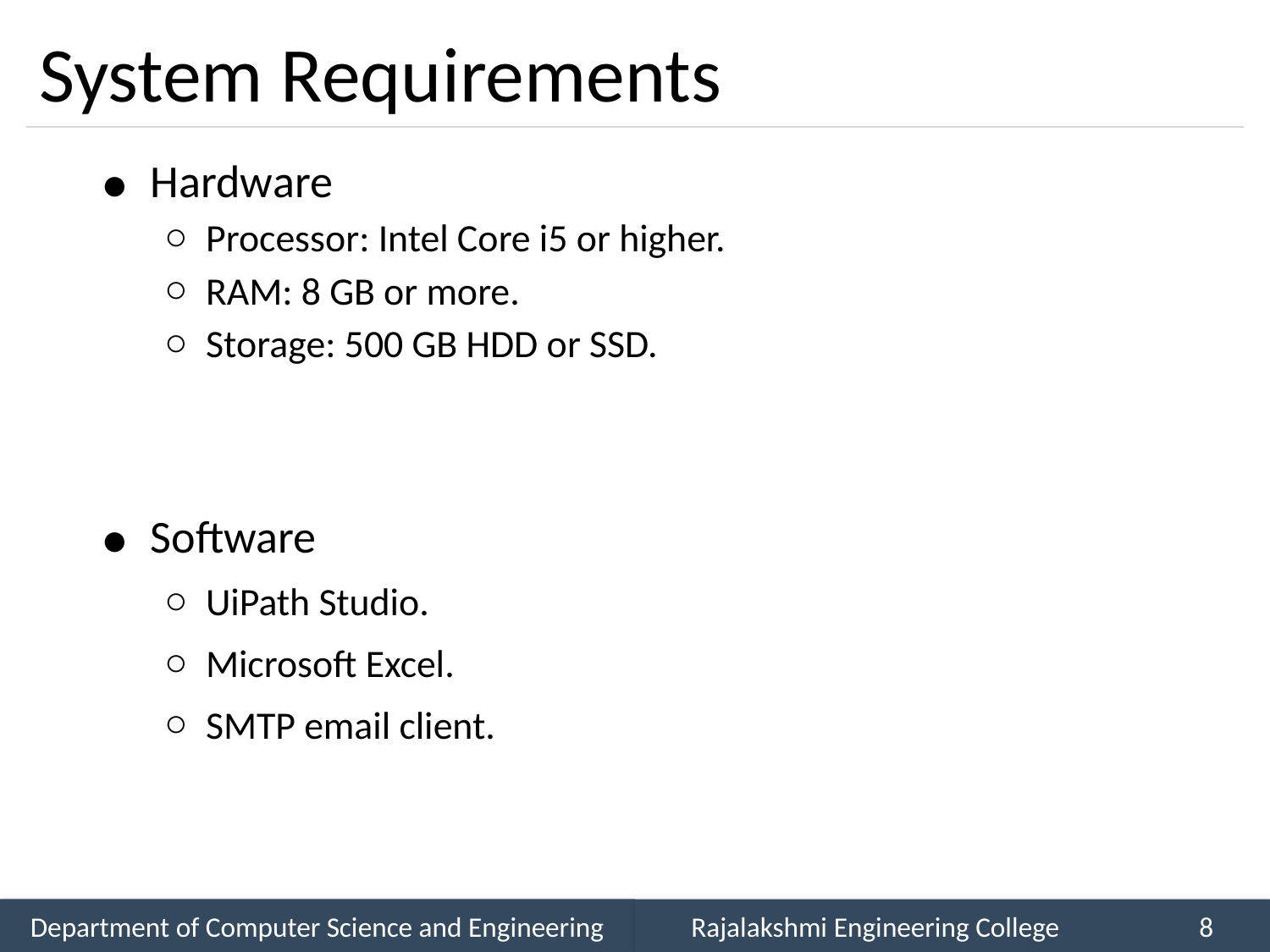

# System Requirements
Hardware
Processor: Intel Core i5 or higher.
RAM: 8 GB or more.
Storage: 500 GB HDD or SSD.

Software
UiPath Studio.
Microsoft Excel.
SMTP email client.